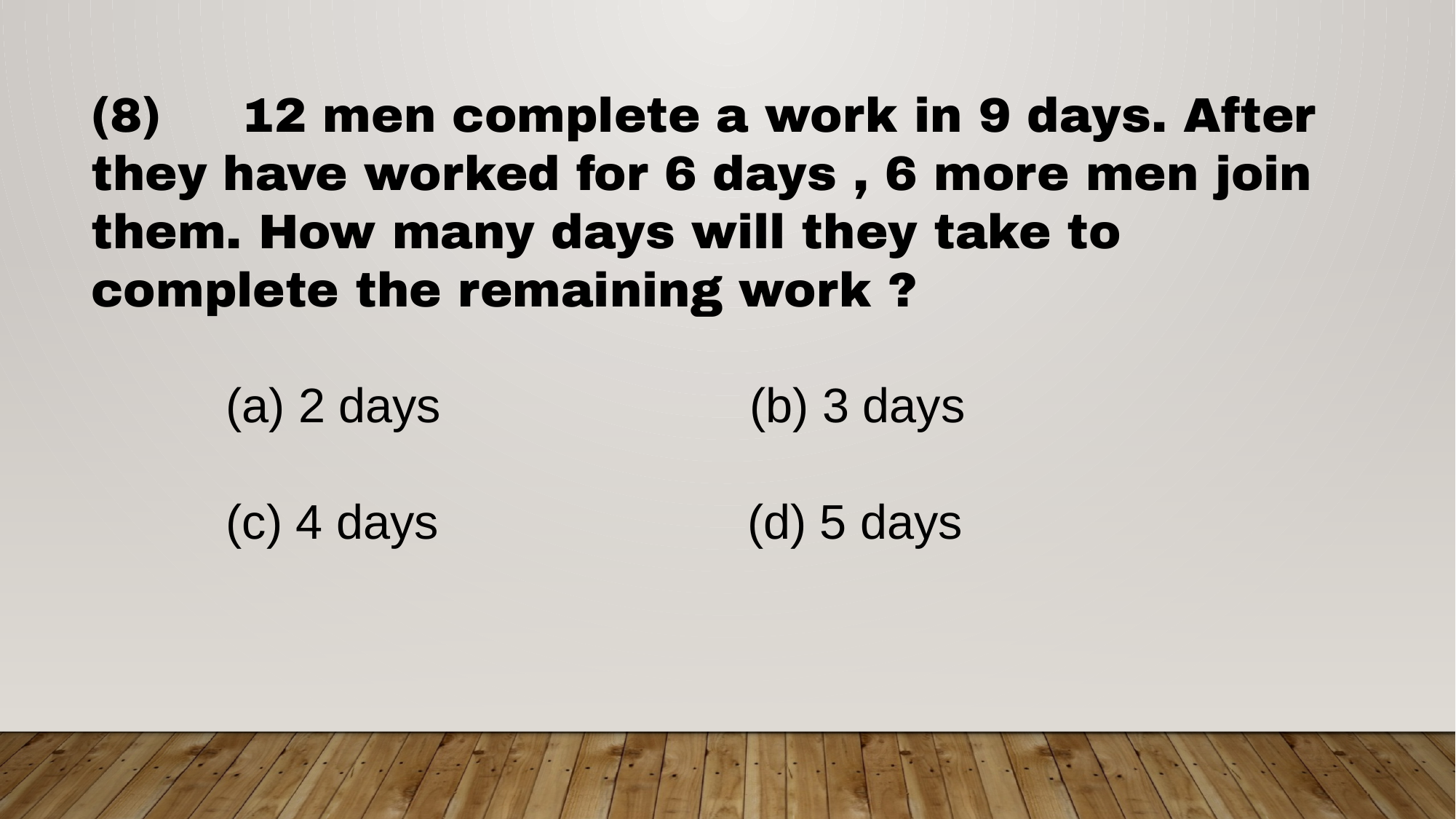

(8)     12 men complete a work in 9 days. After they have worked for 6 days , 6 more men join them. How many days will they take to complete the remaining work ?

          (a) 2 days                       (b) 3 days

          (c) 4 days                       (d) 5 days